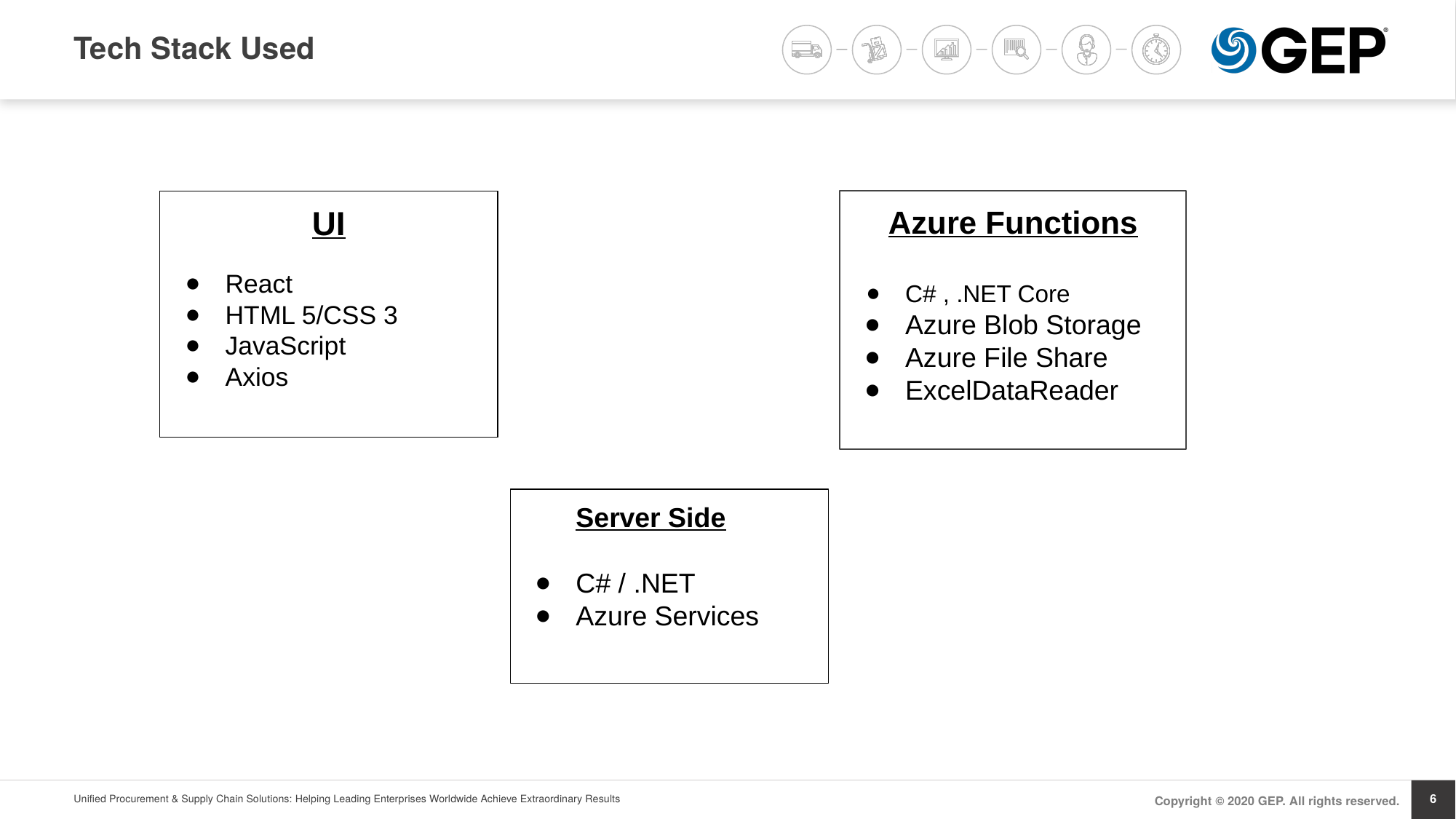

# Tech Stack Used
UI

React
HTML 5/CSS 3
JavaScript
Axios

Azure Functions

C# , .NET Core
Azure Blob Storage
Azure File Share
ExcelDataReader

Server Side

C# / .NET
Azure Services